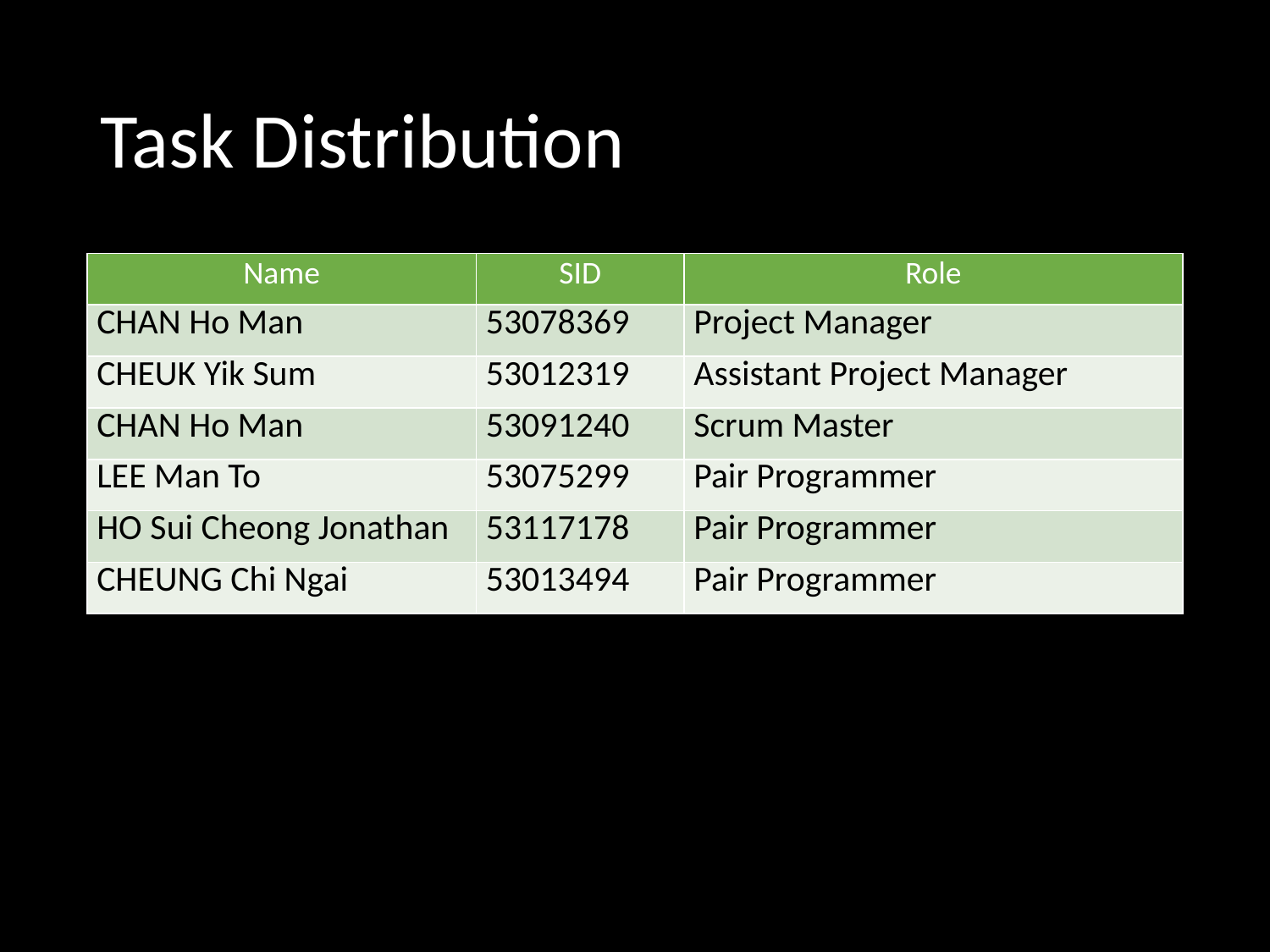

# Task Distribution
| Name | SID | Role |
| --- | --- | --- |
| CHAN Ho Man | 53078369 | Project Manager |
| CHEUK Yik Sum | 53012319 | Assistant Project Manager |
| CHAN Ho Man | 53091240 | Scrum Master |
| LEE Man To | 53075299 | Pair Programmer |
| HO Sui Cheong Jonathan | 53117178 | Pair Programmer |
| CHEUNG Chi Ngai | 53013494 | Pair Programmer |